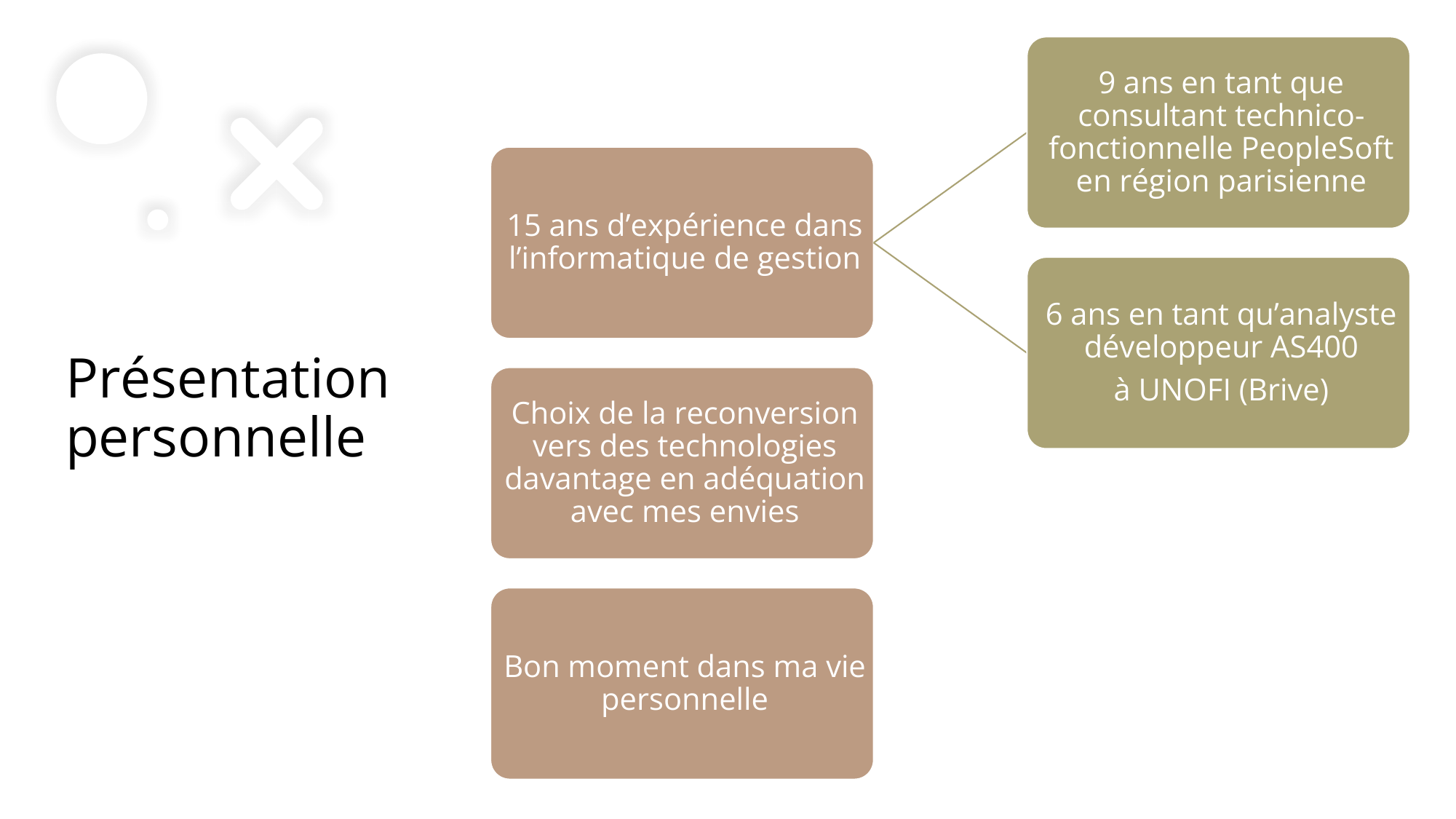

15 ans d’expérience dans l’informatique de gestion

9 ans en tant que consultant technico-fonctionnelle PeopleSoft en région parisienne

6 ans en tant qu’analyste développeur AS400
à UNOFI (Brive)
Choix de la reconversion vers des technologies davantage en adéquation avec mes envies
Bon moment dans ma vie personnelle

# Présentation personnelle